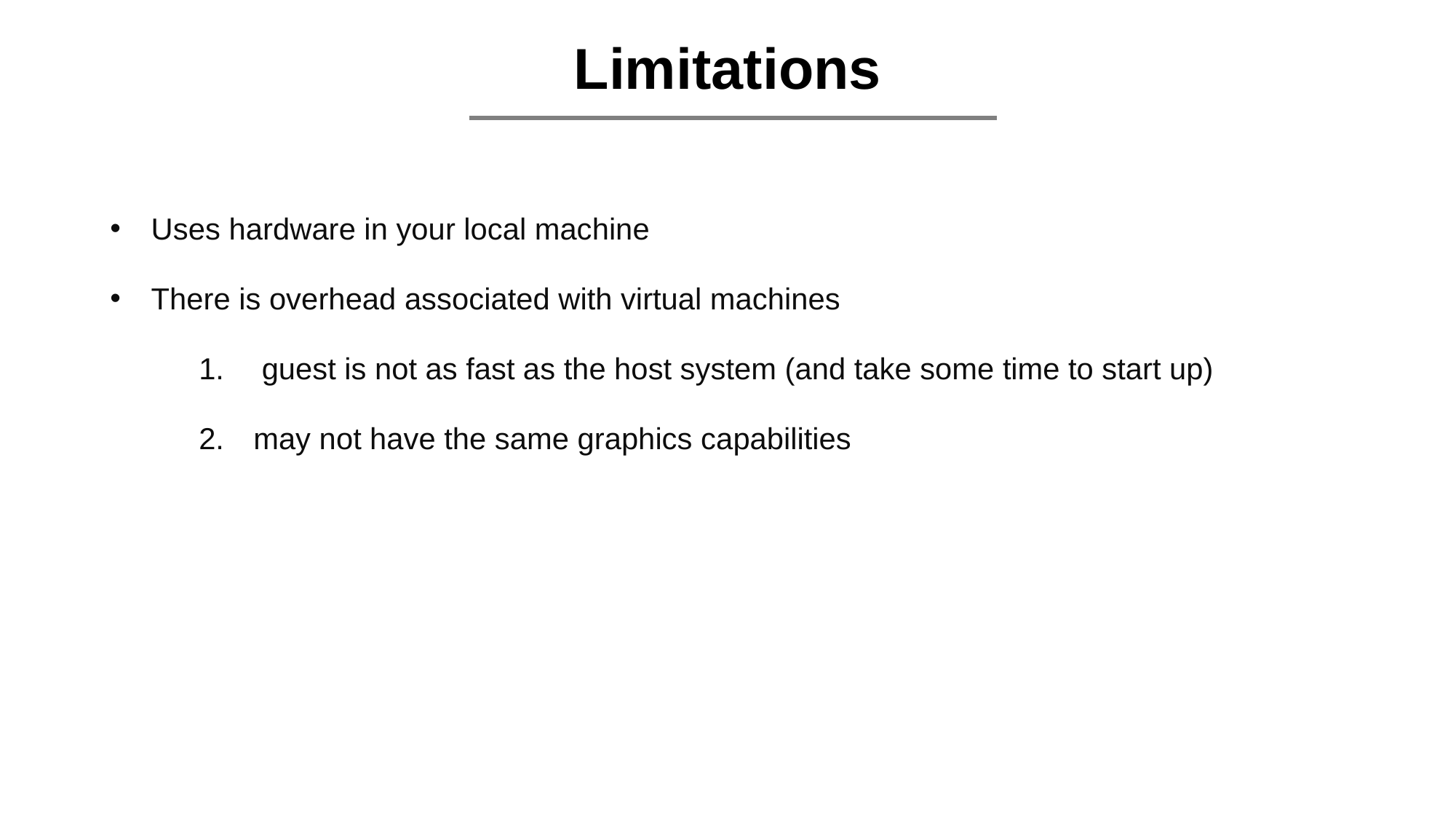

# Limitations
Uses hardware in your local machine
There is overhead associated with virtual machines
 guest is not as fast as the host system (and take some time to start up)
may not have the same graphics capabilities